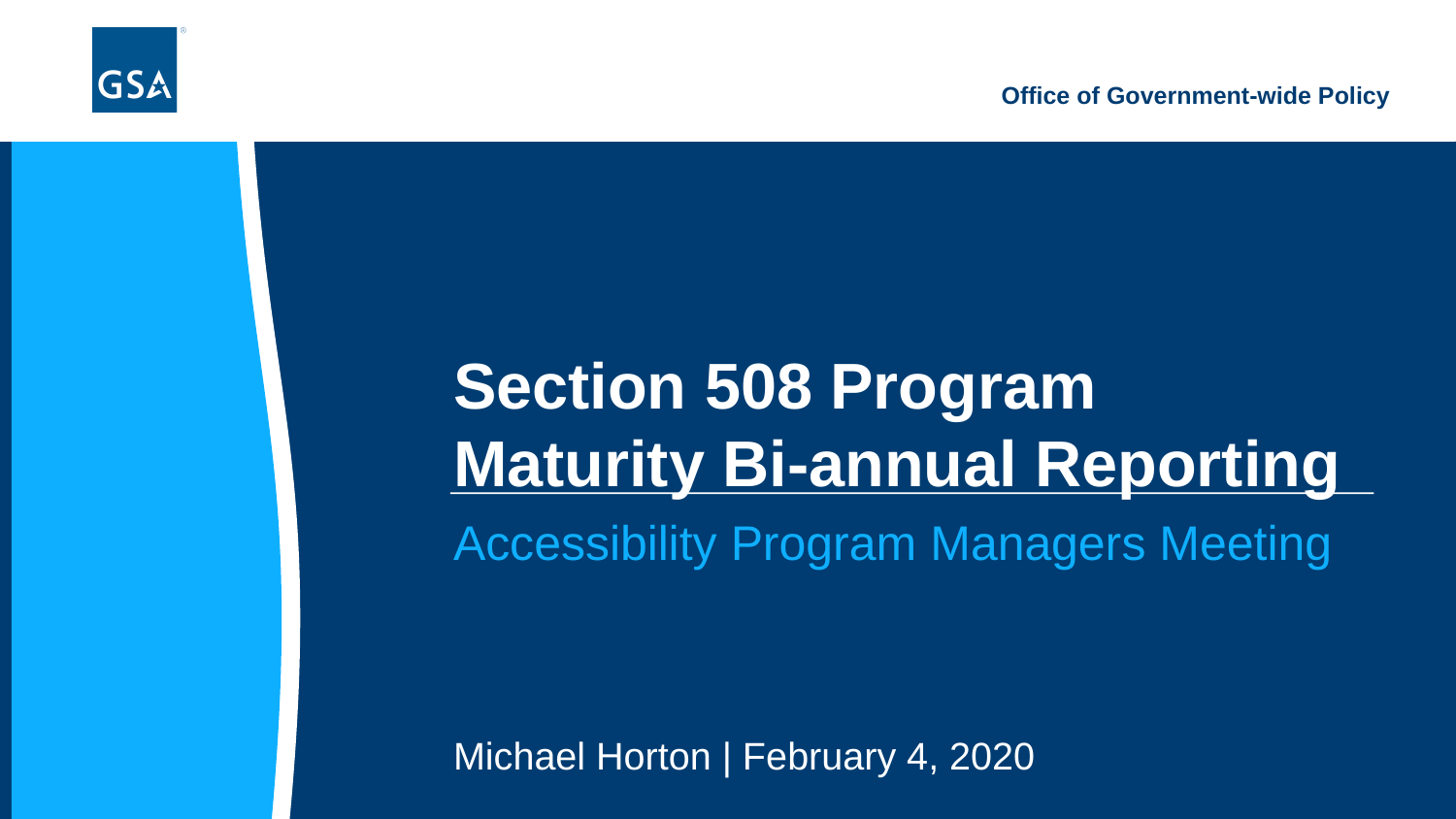

Section 508 Program Maturity Bi-annual Reporting
# Accessibility Program Managers Meeting
Michael Horton | February 4, 2020